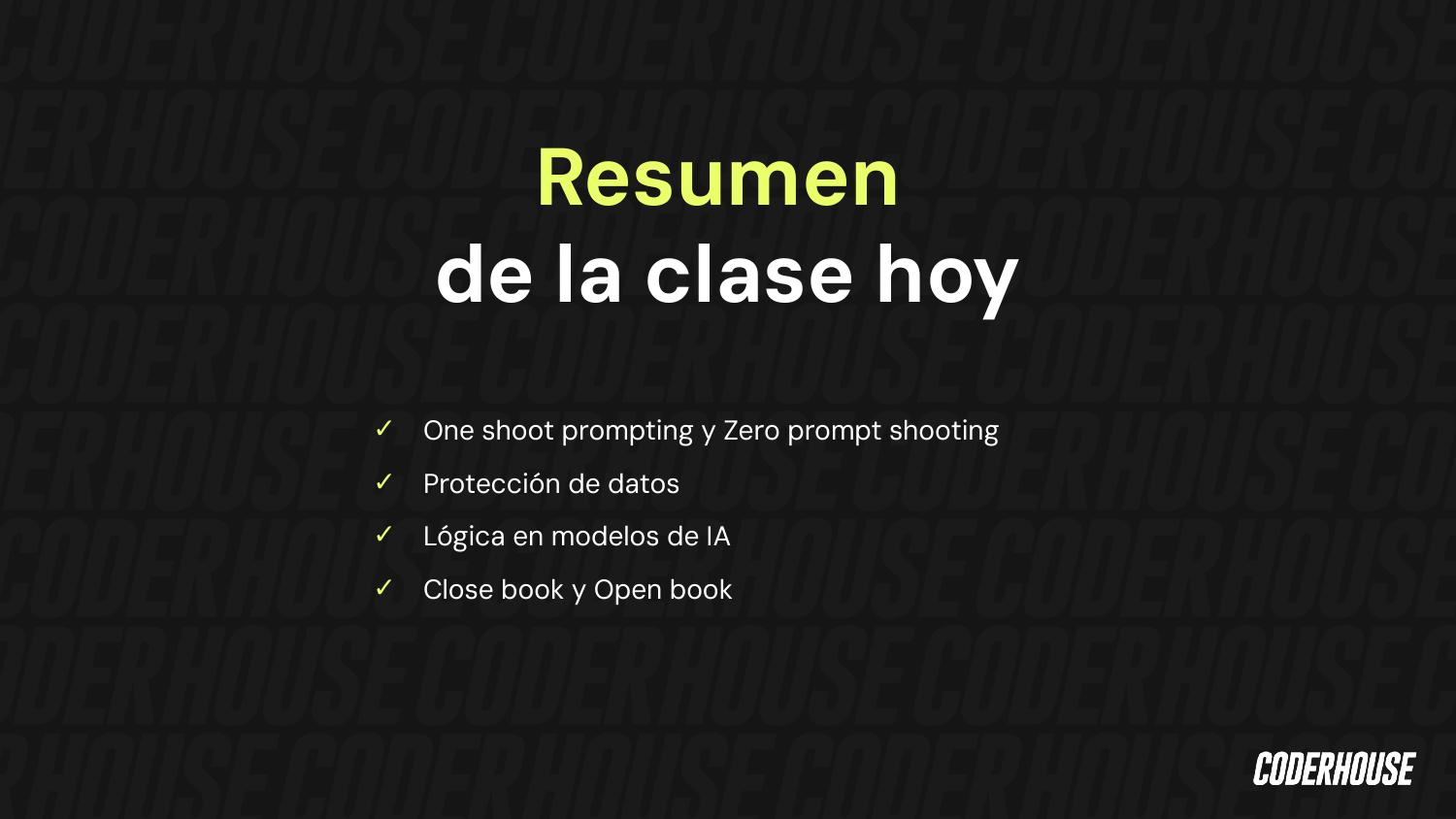

Resumen
de la clase hoy
One shoot prompting y Zero prompt shooting
Protección de datos
Lógica en modelos de IA
Close book y Open book